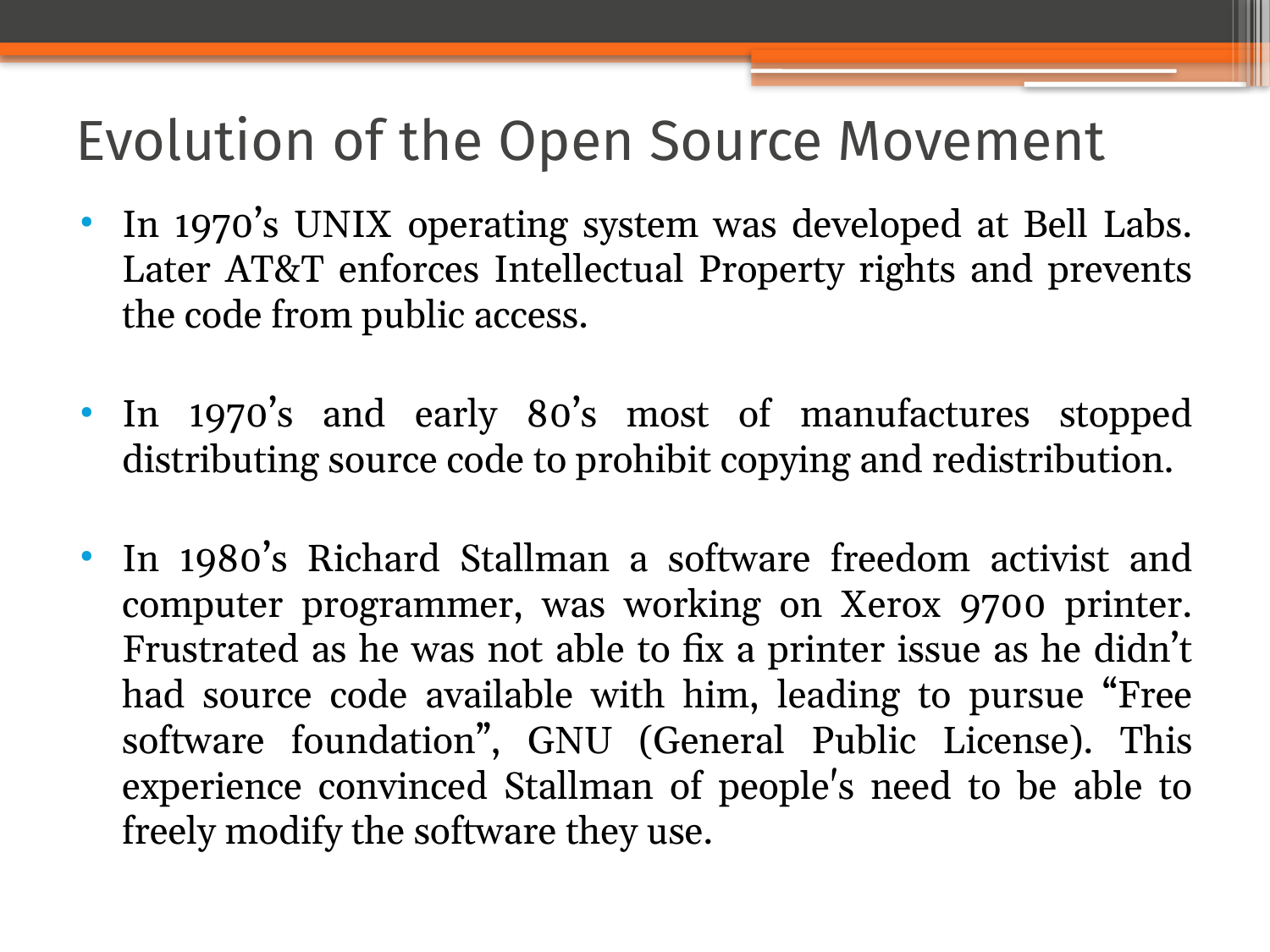

# Evolution of the Open Source Movement
In 1970’s UNIX operating system was developed at Bell Labs. Later AT&T enforces Intellectual Property rights and prevents the code from public access.

In 1970’s and early 80’s most of manufactures stopped distributing source code to prohibit copying and redistribution.

In 1980’s Richard Stallman a software freedom activist and computer programmer, was working on Xerox 9700 printer. Frustrated as he was not able to fix a printer issue as he didn’t had source code available with him, leading to pursue “Free software foundation”, GNU (General Public License). This experience convinced Stallman of people's need to be able to freely modify the software they use.